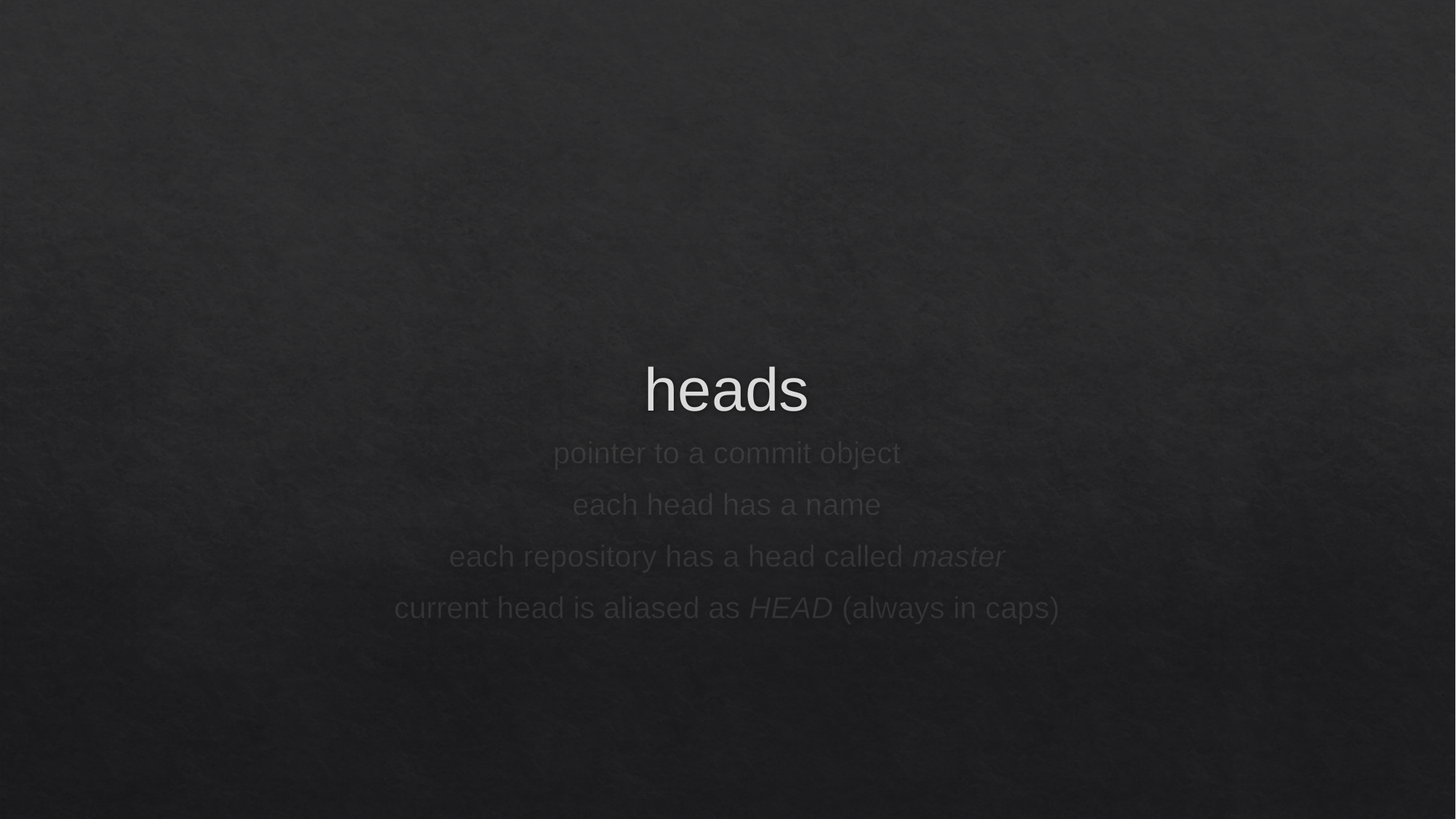

# heads
pointer to a commit object
each head has a name
each repository has a head called master
current head is aliased as HEAD (always in caps)